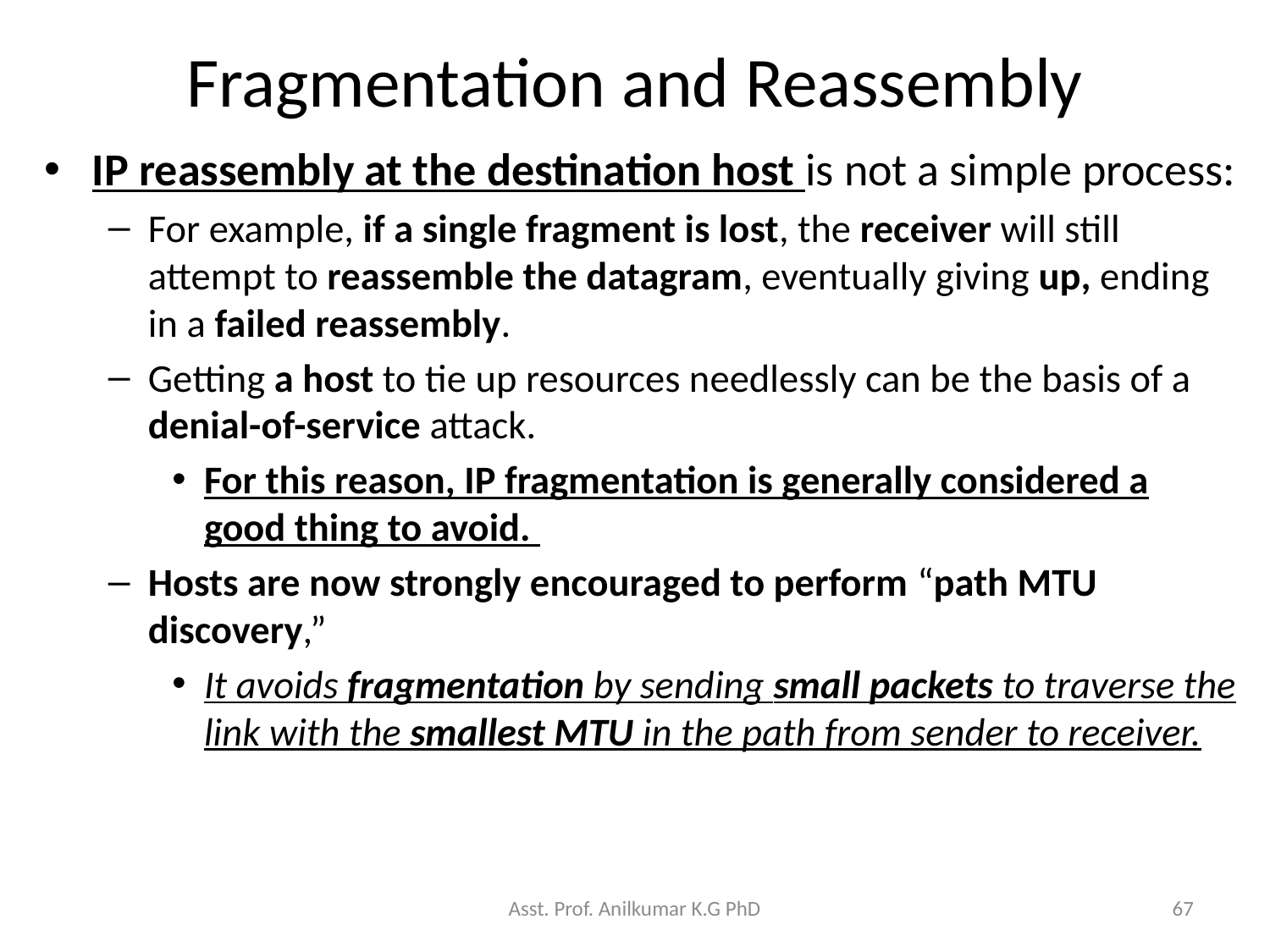

# Fragmentation and Reassembly
IP reassembly at the destination host is not a simple process:
For example, if a single fragment is lost, the receiver will still attempt to reassemble the datagram, eventually giving up, ending in a failed reassembly.
Getting a host to tie up resources needlessly can be the basis of a denial-of-service attack.
For this reason, IP fragmentation is generally considered a good thing to avoid.
Hosts are now strongly encouraged to perform “path MTU discovery,”
It avoids fragmentation by sending small packets to traverse the link with the smallest MTU in the path from sender to receiver.
Asst. Prof. Anilkumar K.G PhD
67